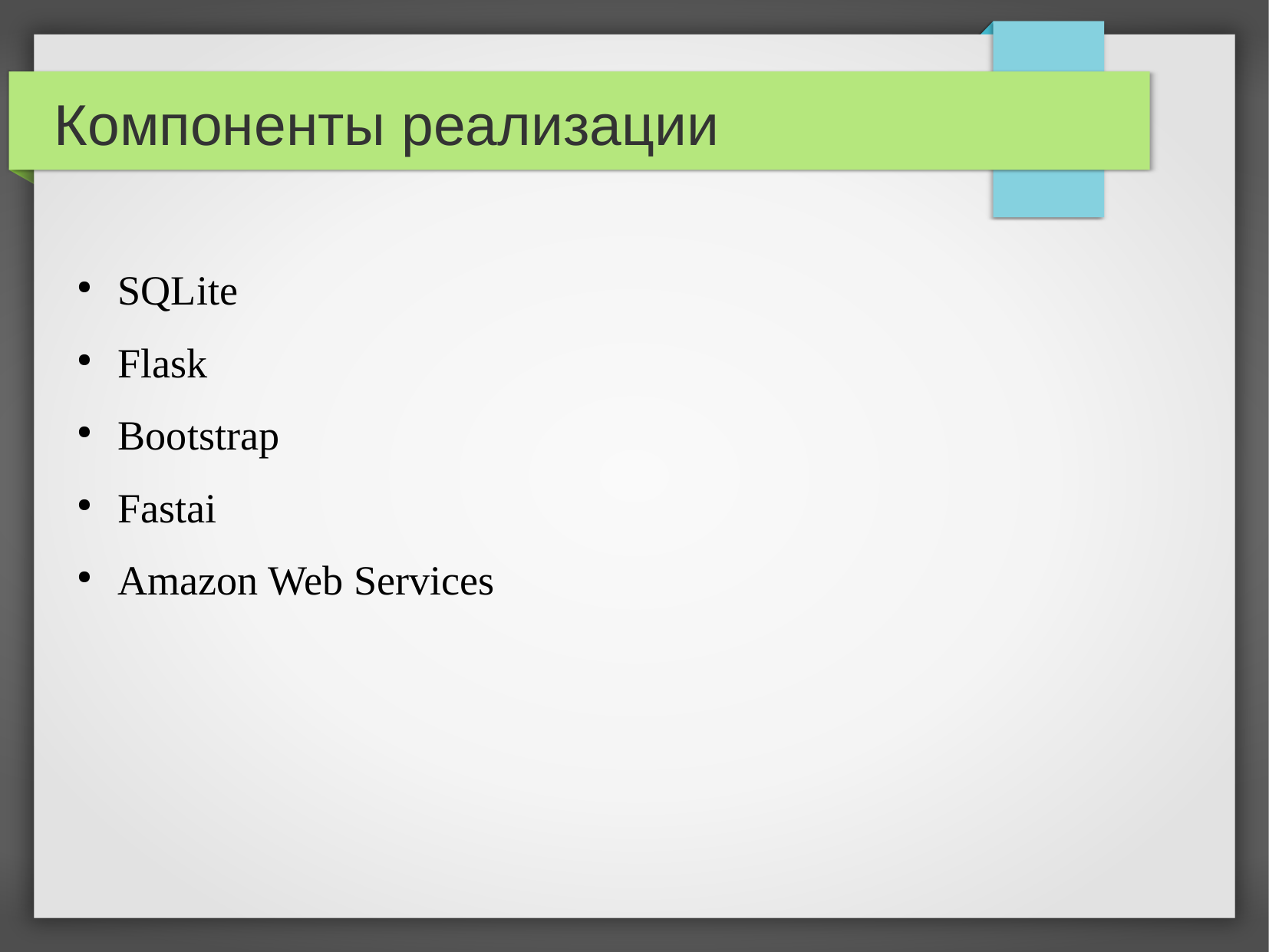

SQLite
Flask
Bootstrap
Fastai
Amazon Web Services
Компоненты реализации